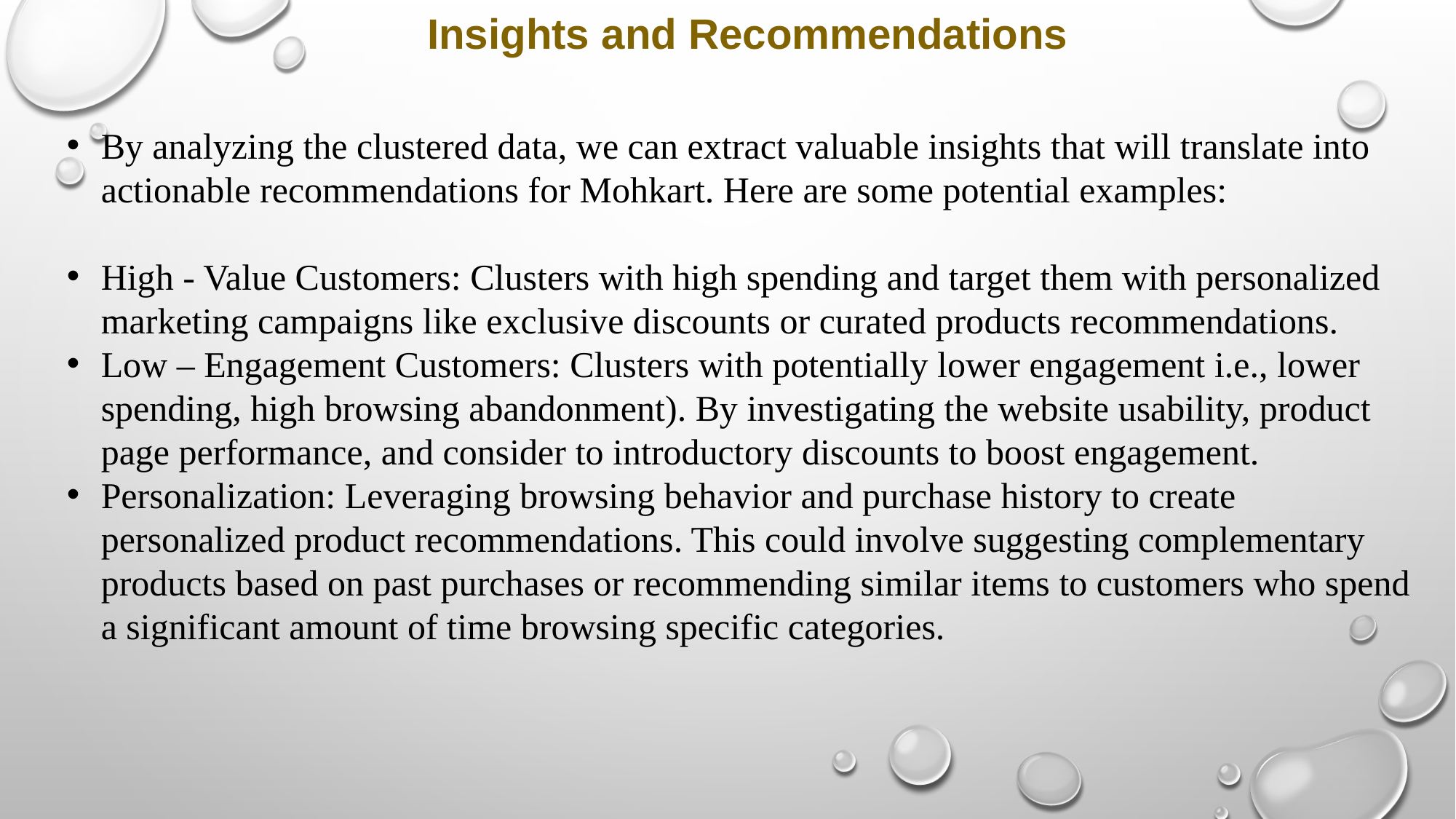

Insights and Recommendations
By analyzing the clustered data, we can extract valuable insights that will translate into actionable recommendations for Mohkart. Here are some potential examples:

High - Value Customers: Clusters with high spending and target them with personalized marketing campaigns like exclusive discounts or curated products recommendations.
Low – Engagement Customers: Clusters with potentially lower engagement i.e., lower spending, high browsing abandonment). By investigating the website usability, product page performance, and consider to introductory discounts to boost engagement.
Personalization: Leveraging browsing behavior and purchase history to create personalized product recommendations. This could involve suggesting complementary products based on past purchases or recommending similar items to customers who spend a significant amount of time browsing specific categories.